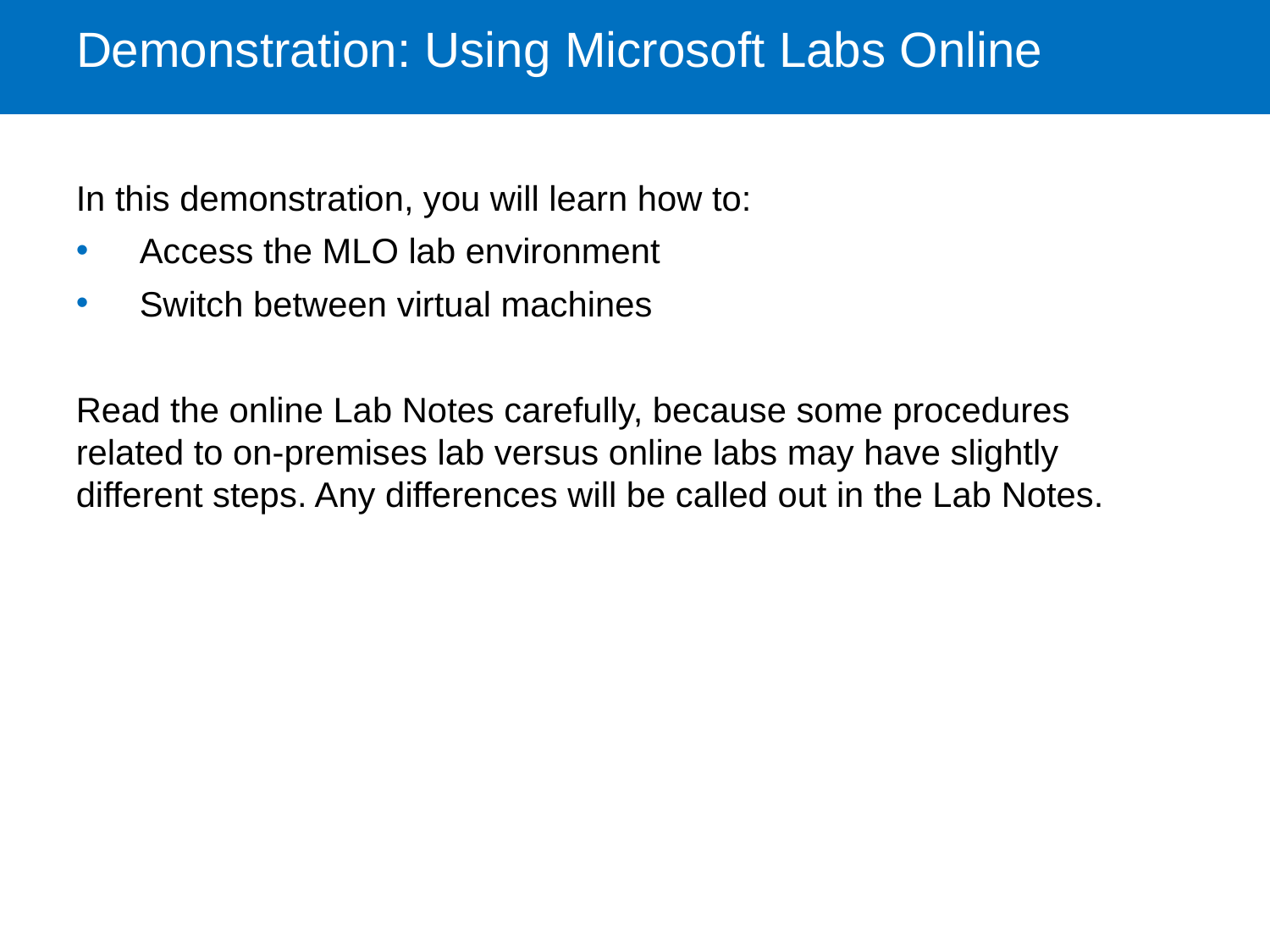

# Demonstration: Using Microsoft Labs Online
In this demonstration, you will learn how to:
Access the MLO lab environment
Switch between virtual machines

Read the online Lab Notes carefully, because some procedures related to on-premises lab versus online labs may have slightly different steps. Any differences will be called out in the Lab Notes.